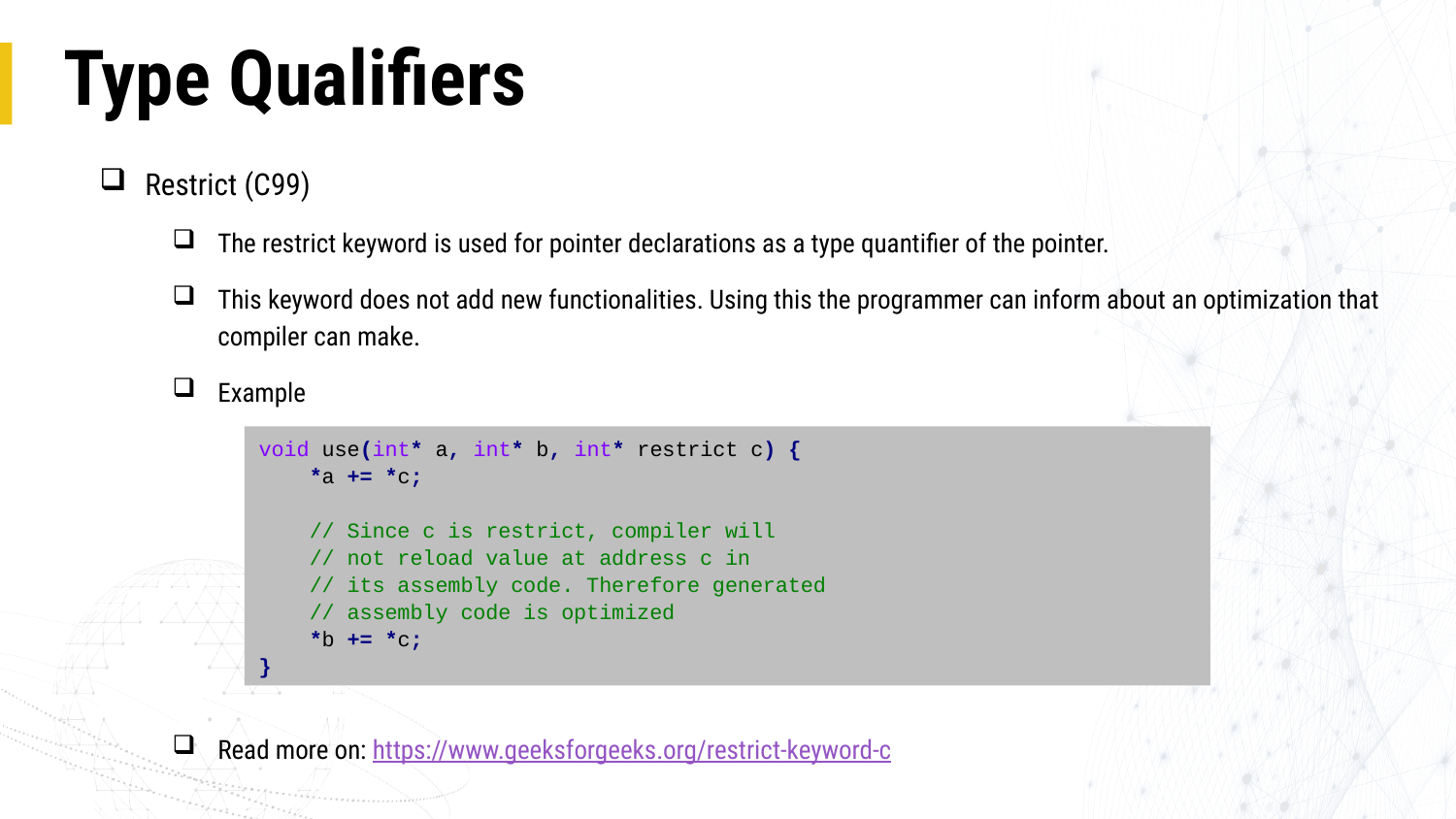

# Type Qualifiers
Restrict (C99)
The restrict keyword is used for pointer declarations as a type quantifier of the pointer.
This keyword does not add new functionalities. Using this the programmer can inform about an optimization that compiler can make.
Example

Read more on: https://www.geeksforgeeks.org/restrict-keyword-c
void use(int* a, int* b, int* restrict c) {
    *a += *c;

    // Since c is restrict, compiler will
    // not reload value at address c in
    // its assembly code. Therefore generated
    // assembly code is optimized
    *b += *c;
}